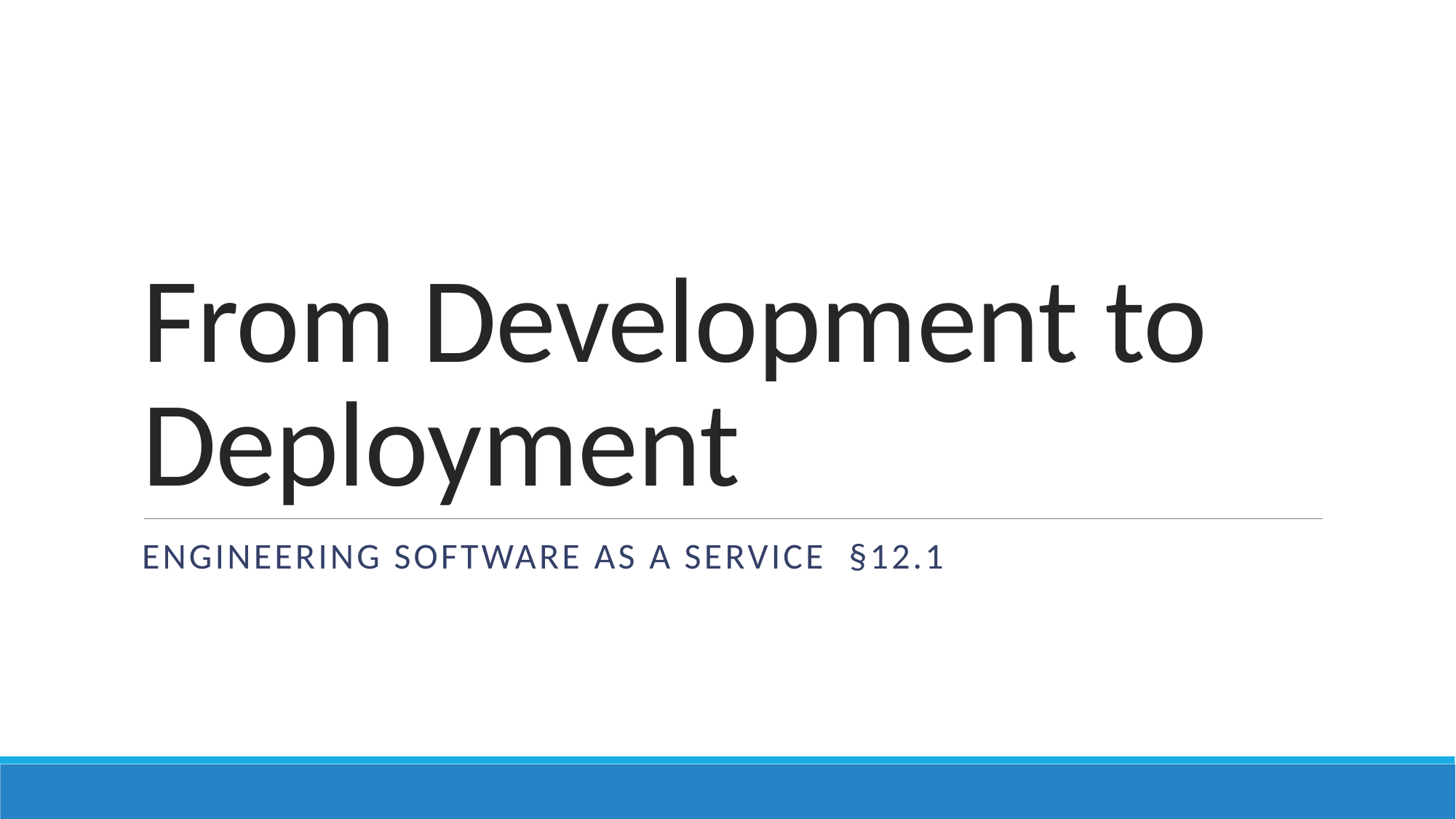

# From Development to Deployment
Engineering Software as a Service  §12.1